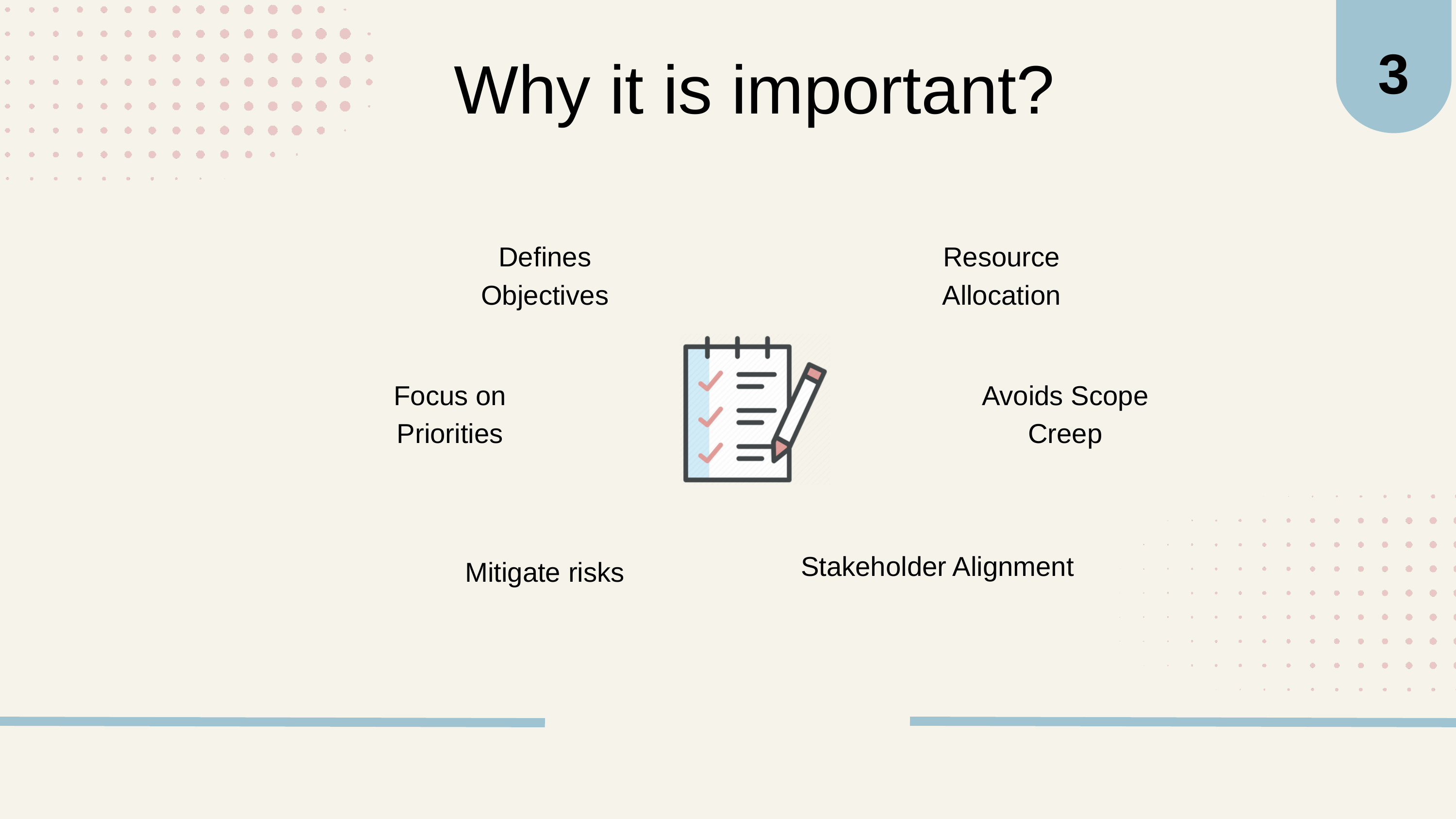

3

Why it is important?
Defines Objectives
Resource Allocation

Focus on Priorities
Avoids Scope Creep

Stakeholder Alignment
Mitigate risks